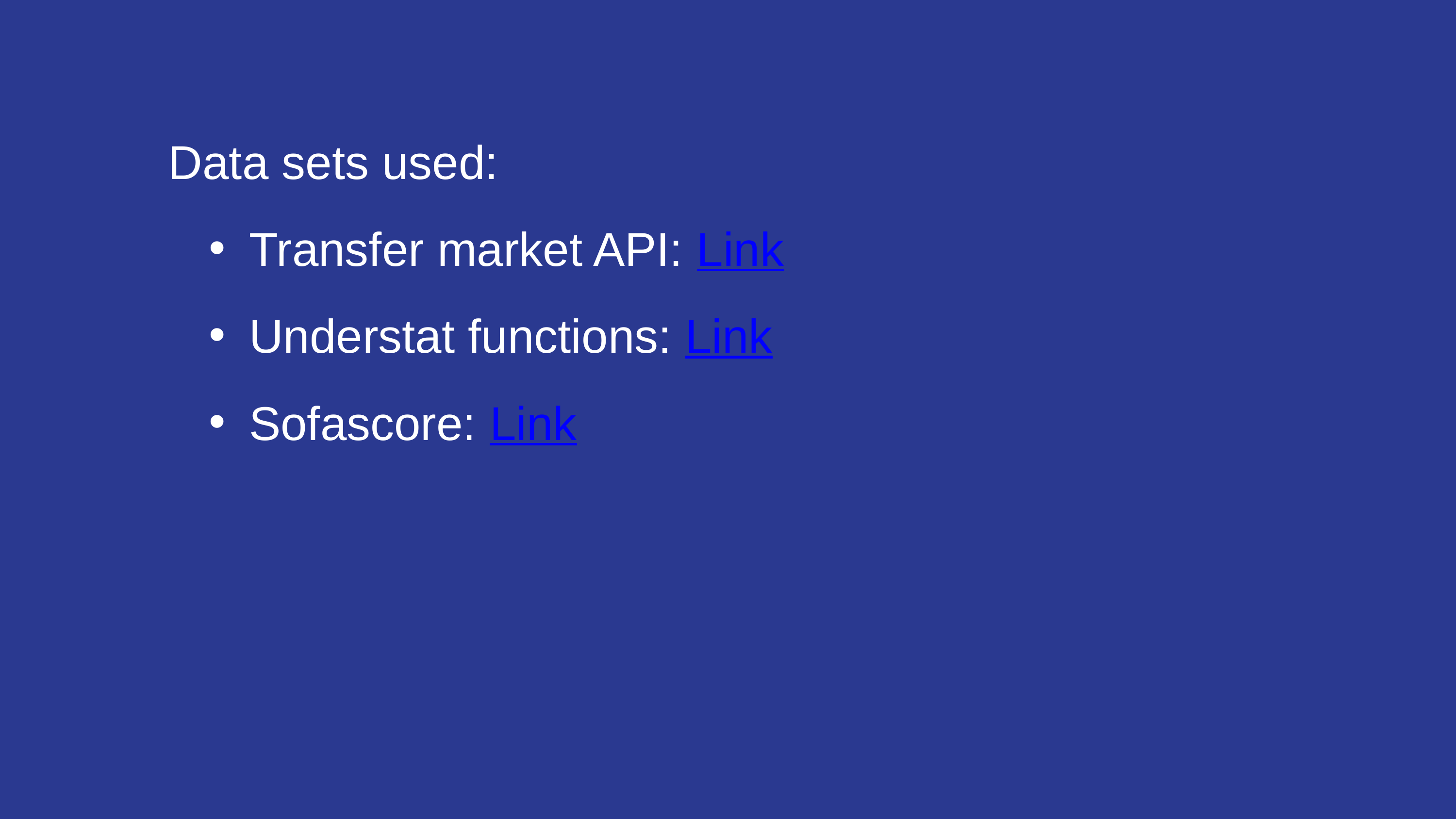

Data sets used:
Transfer market API: Link
Understat functions: Link
Sofascore: Link